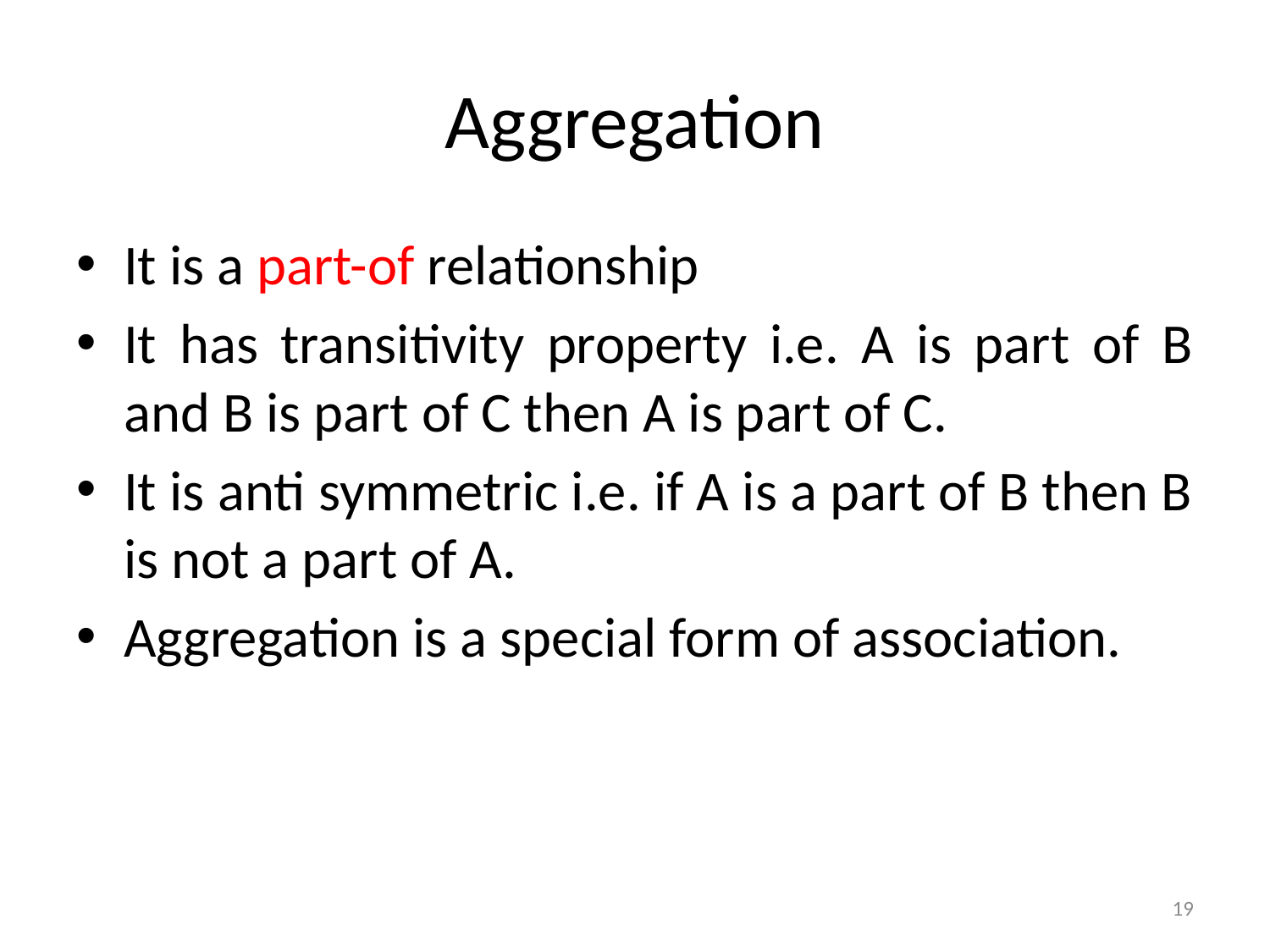

# Aggregation
It is a part-of relationship
It has transitivity property i.e. A is part of B and B is part of C then A is part of C.
It is anti symmetric i.e. if A is a part of B then B is not a part of A.
Aggregation is a special form of association.

19